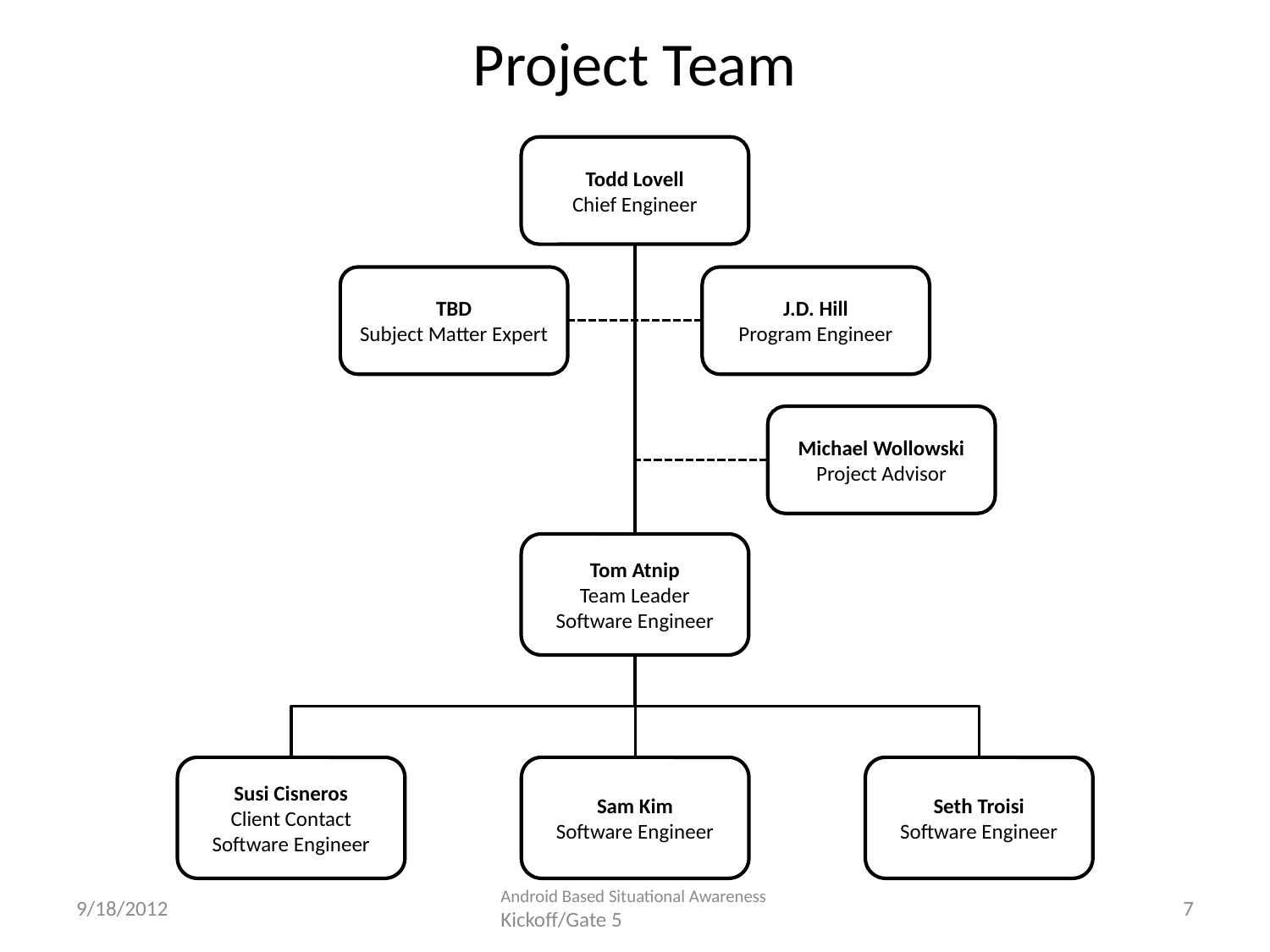

# Project Team
Todd Lovell
Chief Engineer
TBD
Subject Matter Expert
J.D. Hill
Program Engineer
Michael Wollowski
Project Advisor
Tom Atnip
Team Leader
Software Engineer
Susi Cisneros
Client Contact
Software Engineer
Sam Kim
Software Engineer
Seth Troisi
Software Engineer
9/18/2012
7